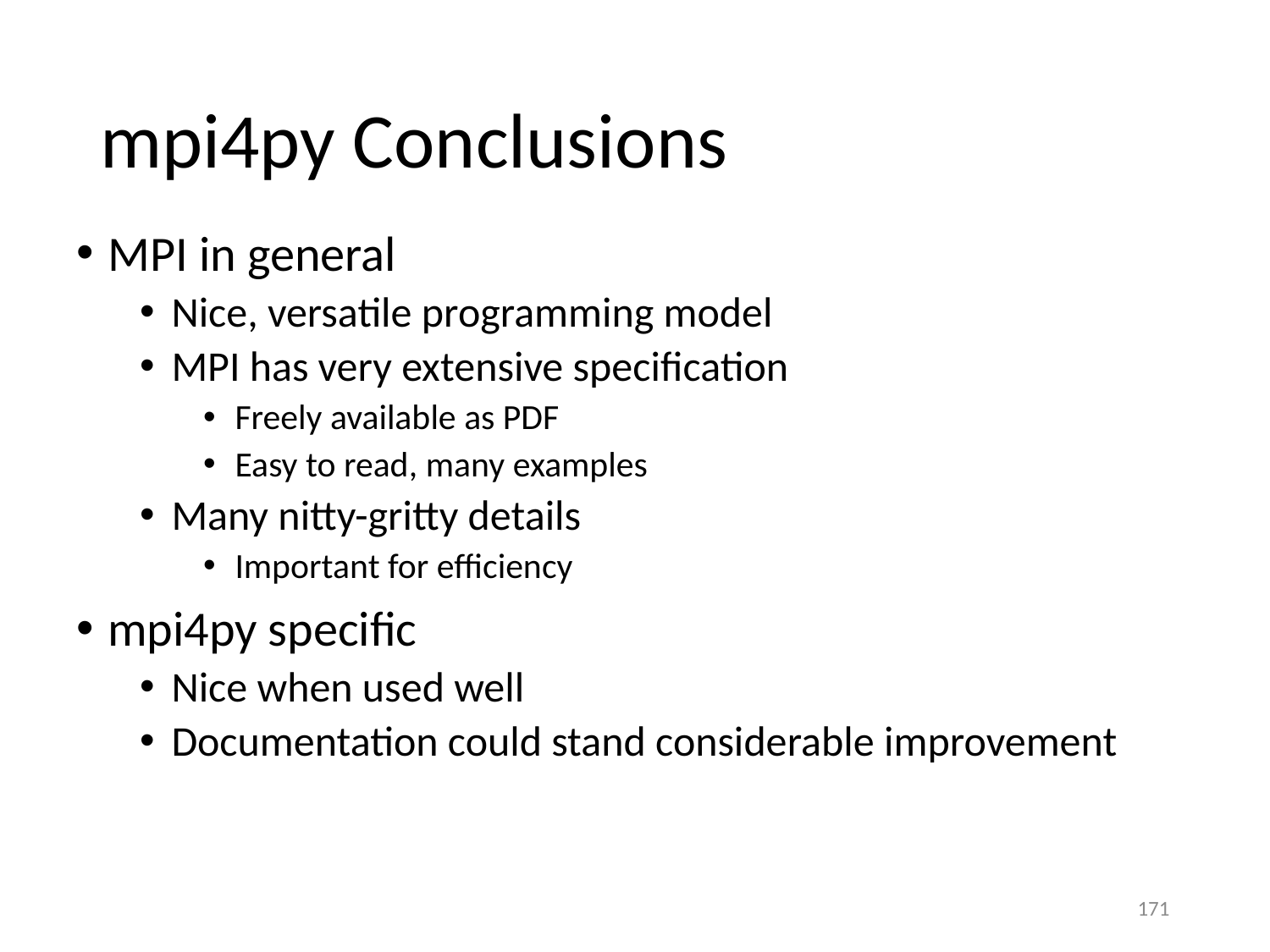

# mpi4py Conclusions
MPI in general
Nice, versatile programming model
MPI has very extensive specification
Freely available as PDF
Easy to read, many examples
Many nitty-gritty details
Important for efficiency
mpi4py specific
Nice when used well
Documentation could stand considerable improvement
171